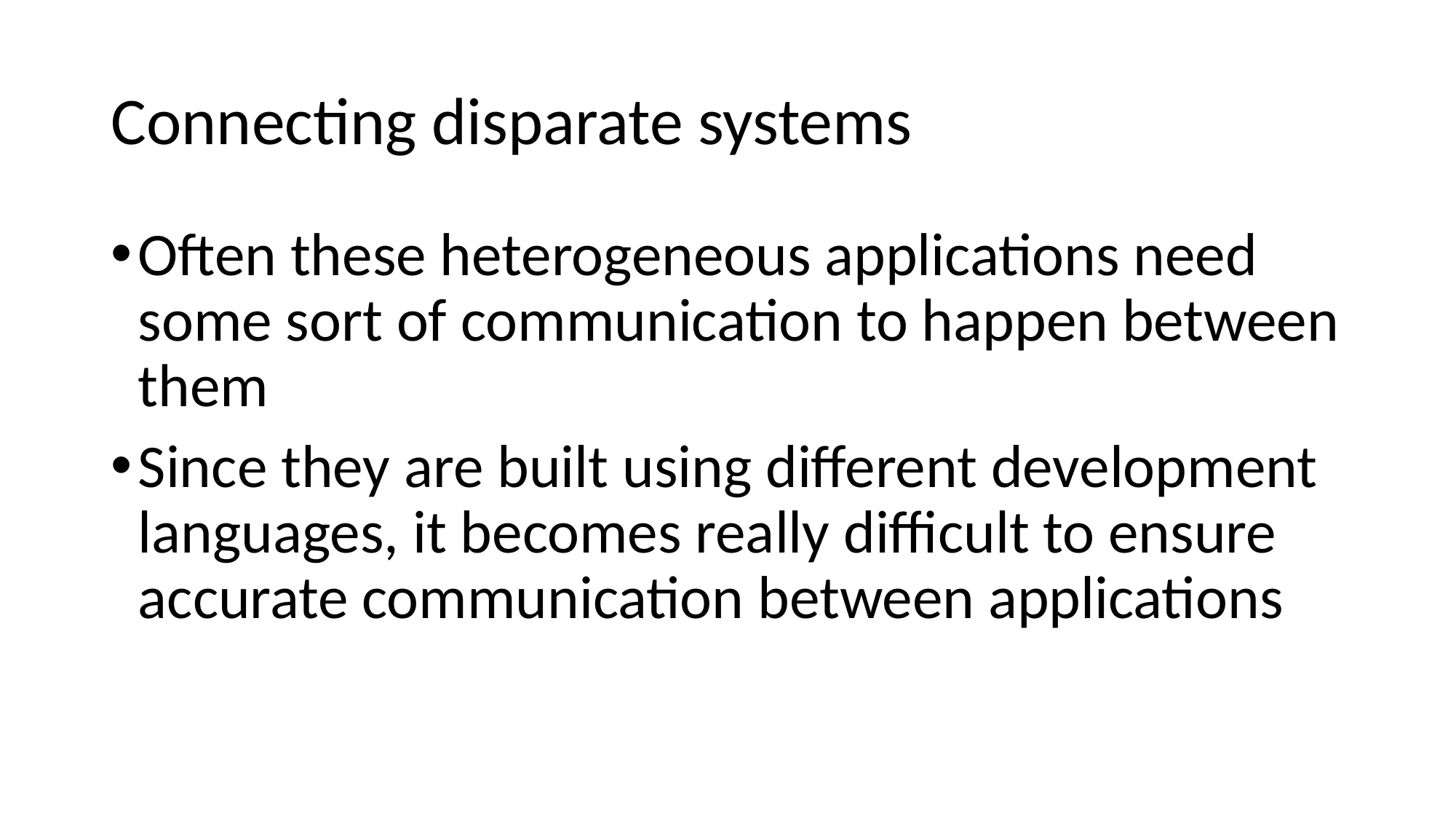

# Connecting disparate systems
Often these heterogeneous applications need some sort of communication to happen between them
Since they are built using different development languages, it becomes really difficult to ensure accurate communication between applications